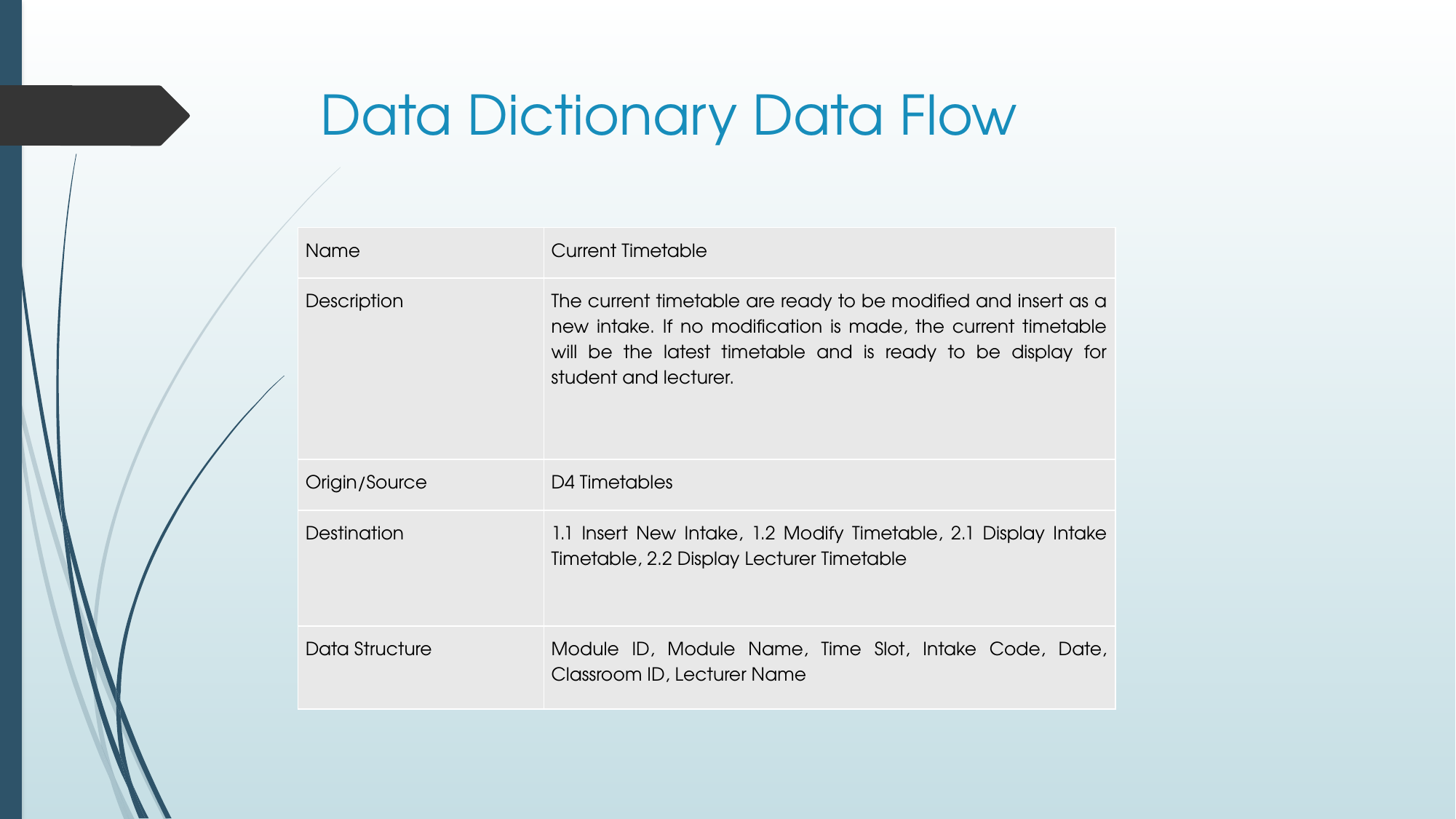

# Data Dictionary Data Flow
| Name | Current Timetable |
| --- | --- |
| Description | The current timetable are ready to be modified and insert as a new intake. If no modification is made, the current timetable will be the latest timetable and is ready to be display for student and lecturer. |
| Origin/Source | D4 Timetables |
| Destination | 1.1 Insert New Intake, 1.2 Modify Timetable, 2.1 Display Intake Timetable, 2.2 Display Lecturer Timetable |
| Data Structure | Module ID, Module Name, Time Slot, Intake Code, Date, Classroom ID, Lecturer Name |